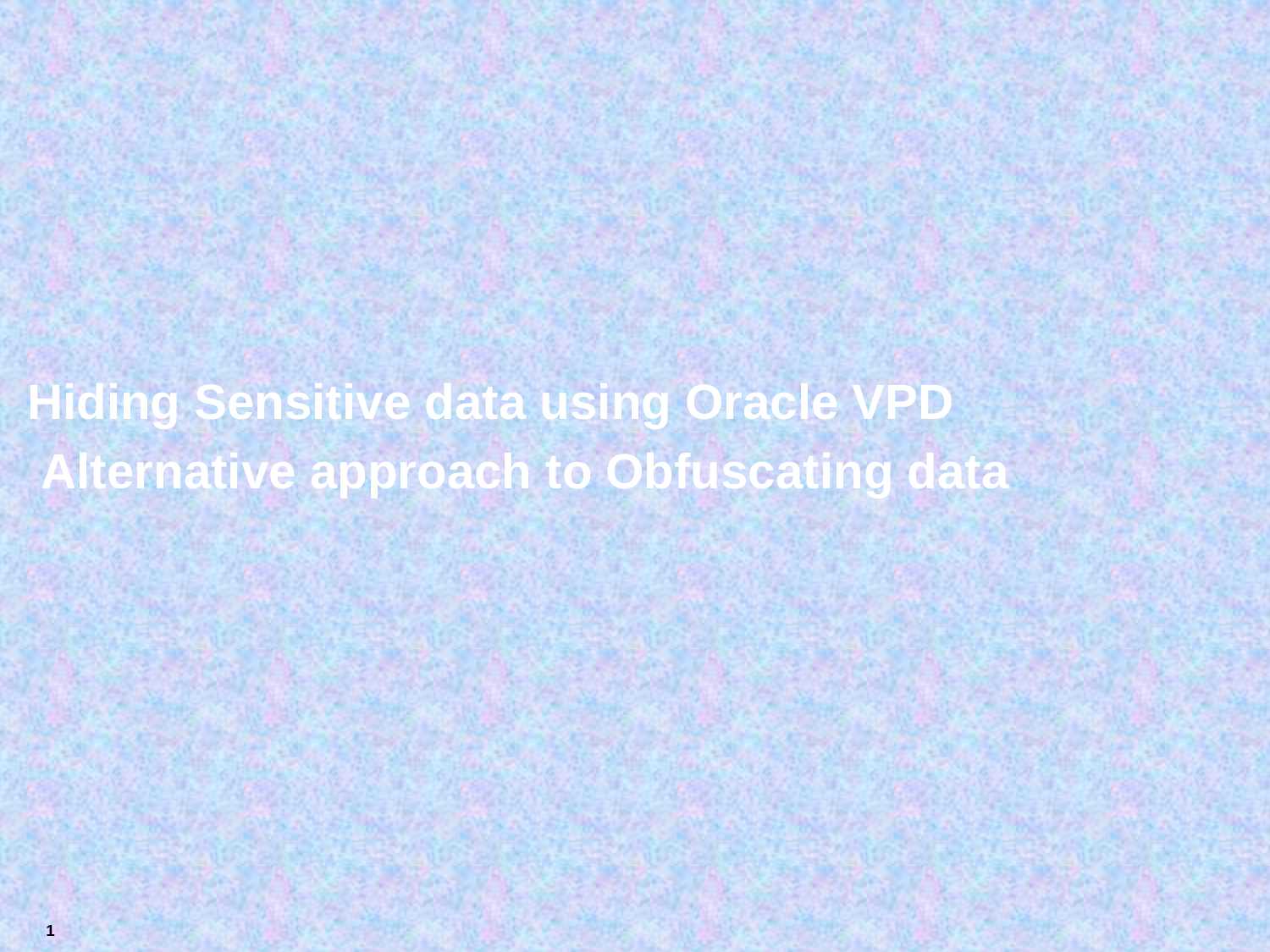

Hiding Sensitive data using Oracle VPD
   Alternative approach to Obfuscating data

1